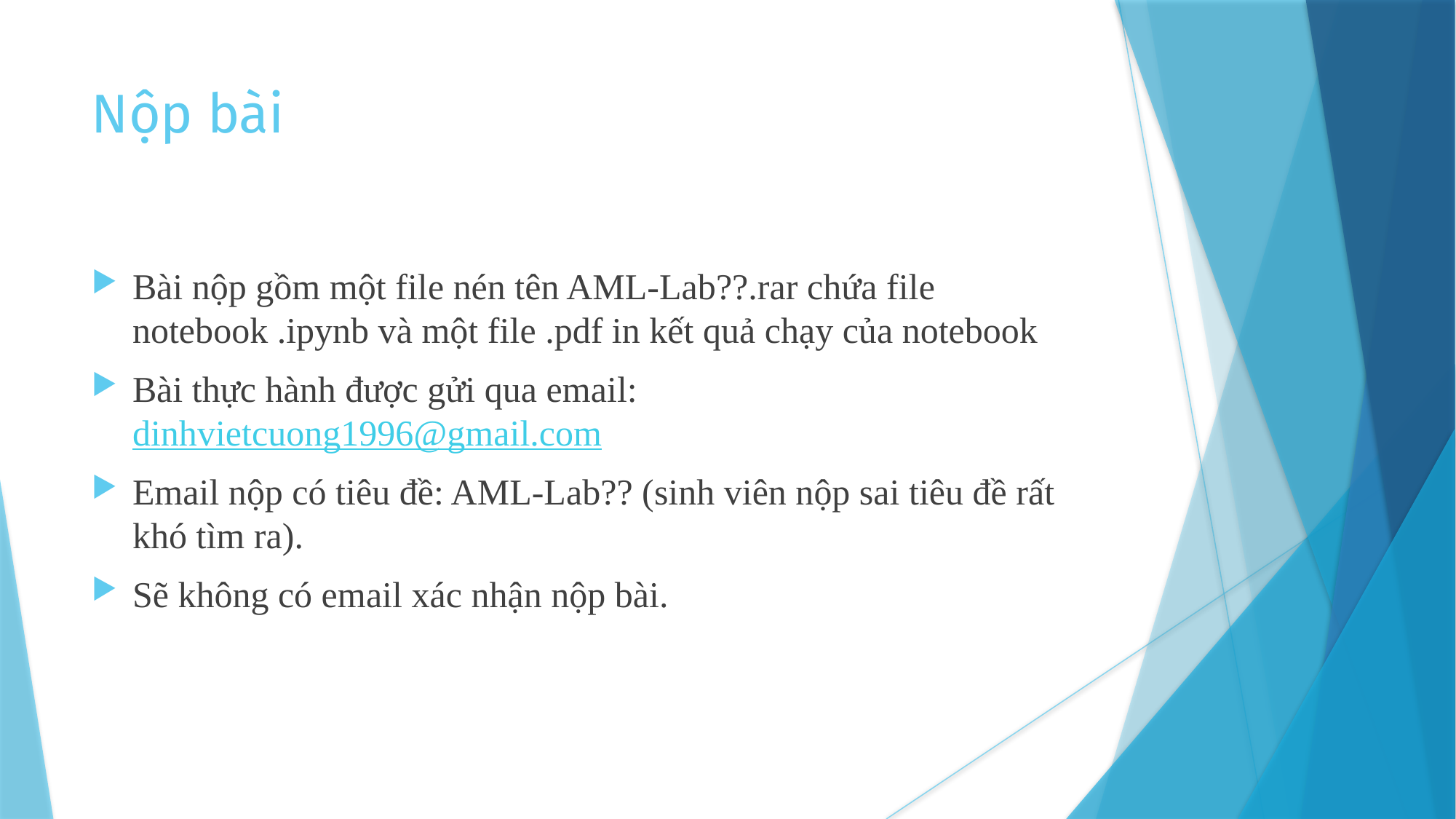

Nộp bài
Bài nộp gồm một file nén tên AML-Lab??.rar chứa file notebook .ipynb và một file .pdf in kết quả chạy của notebook
Bài thực hành được gửi qua email: dinhvietcuong1996@gmail.com
Email nộp có tiêu đề: AML-Lab?? (sinh viên nộp sai tiêu đề rất khó tìm ra).
Sẽ không có email xác nhận nộp bài.